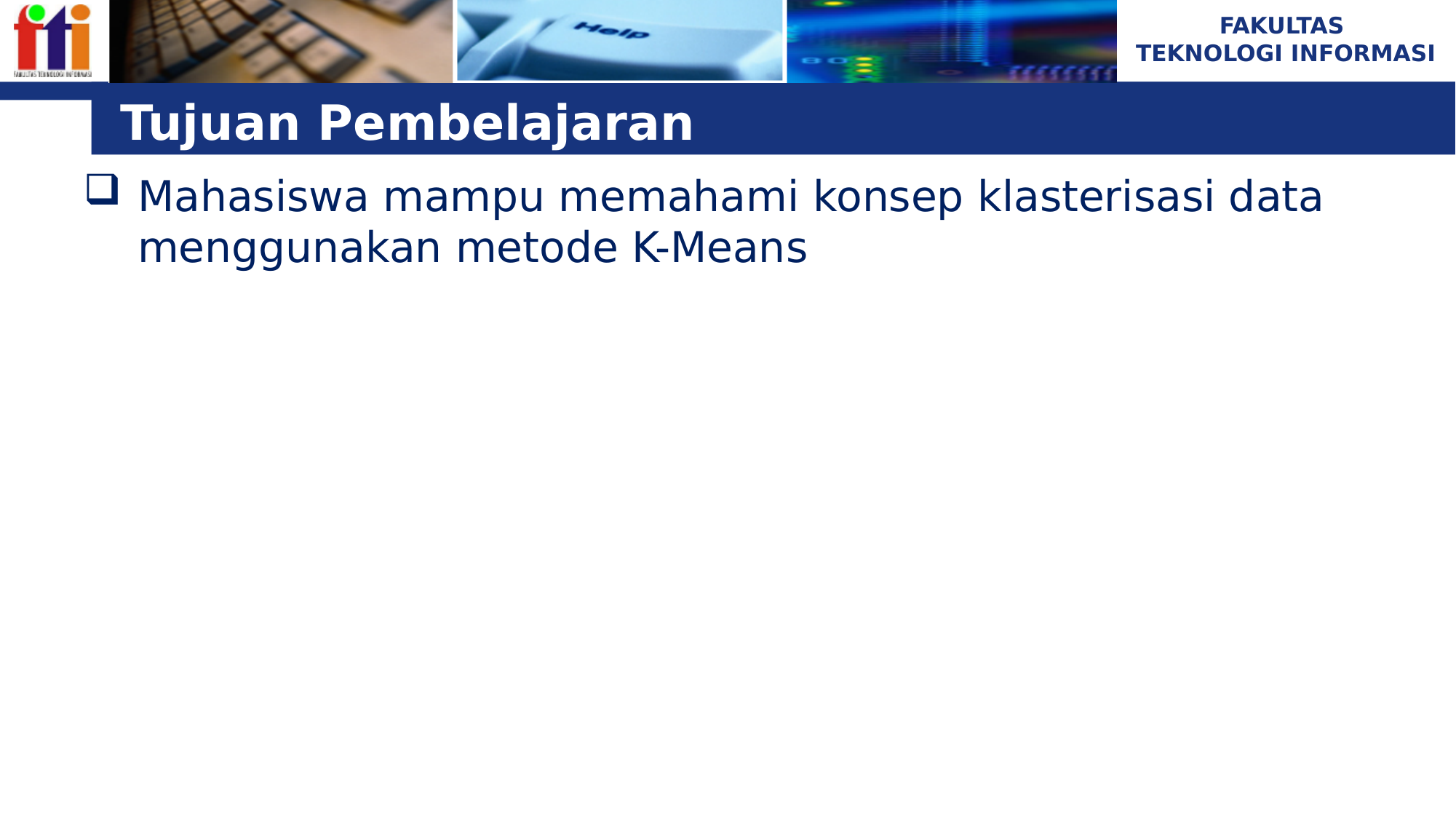

# Tujuan Pembelajaran
Mahasiswa mampu memahami konsep klasterisasi data menggunakan metode K-Means